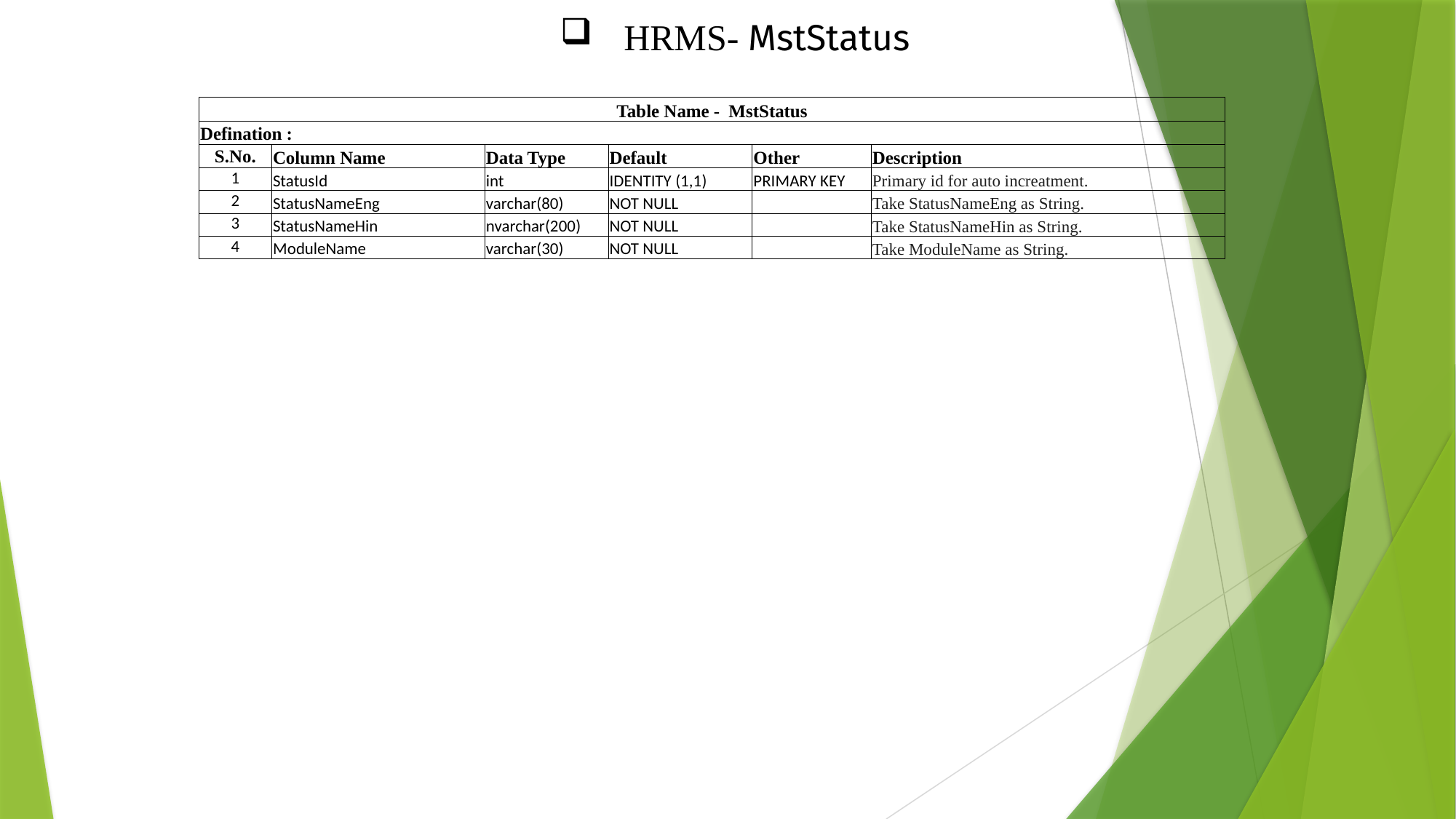

HRMS- MstStatus
| Table Name - MstStatus |  |  |  |  |  |
| --- | --- | --- | --- | --- | --- |
| Defination : |  |  |  |  |  |
| S.No. | Column Name | Data Type | Default | Other | Description |
| 1 | StatusId | int | IDENTITY (1,1) | PRIMARY KEY | Primary id for auto increatment. |
| 2 | StatusNameEng | varchar(80) | NOT NULL |  | Take StatusNameEng as String. |
| 3 | StatusNameHin | nvarchar(200) | NOT NULL |  | Take StatusNameHin as String. |
| 4 | ModuleName | varchar(30) | NOT NULL |  | Take ModuleName as String. |